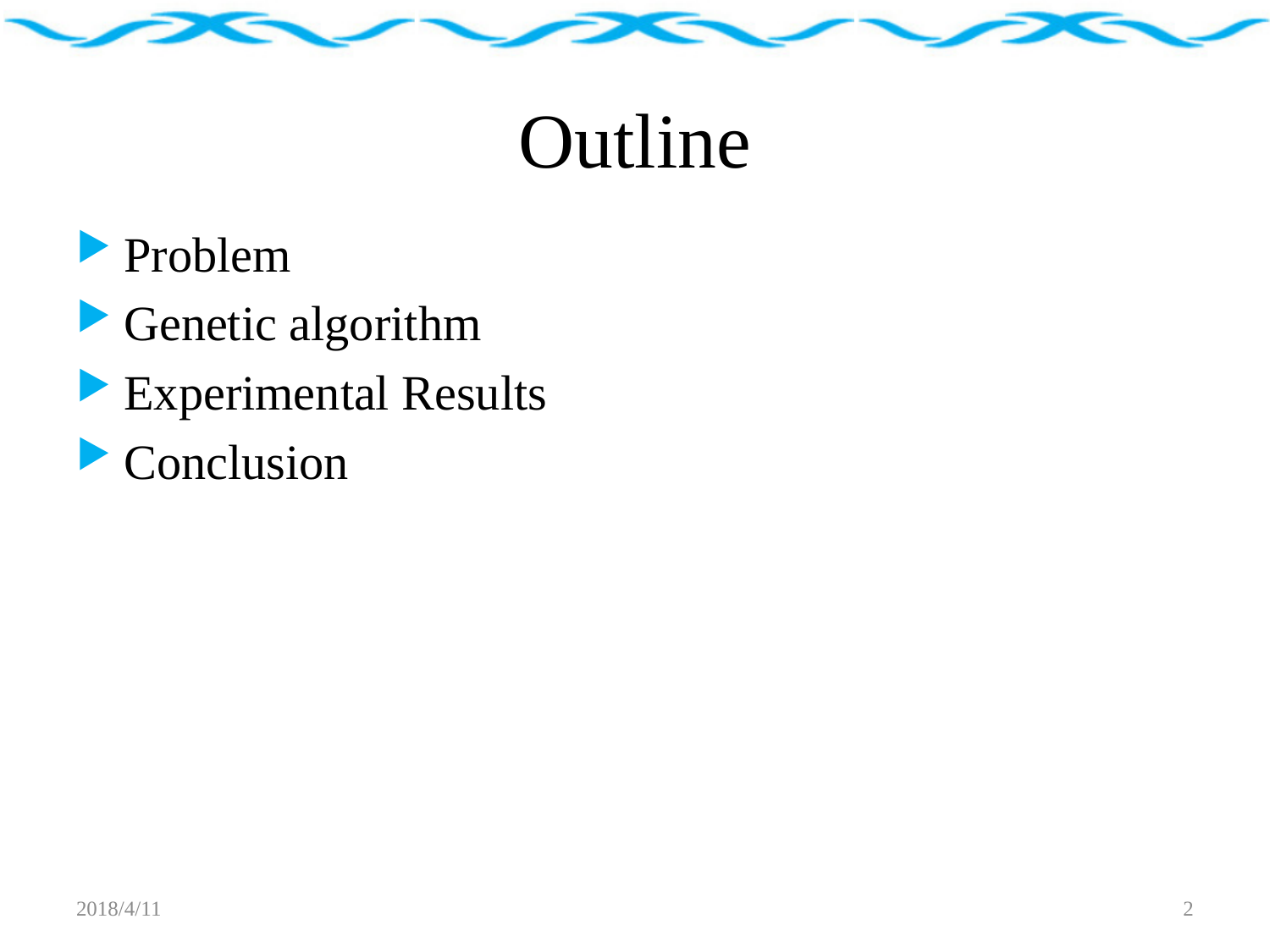

# Outline
Problem
Genetic algorithm
Experimental Results
Conclusion

2018/4/11
2